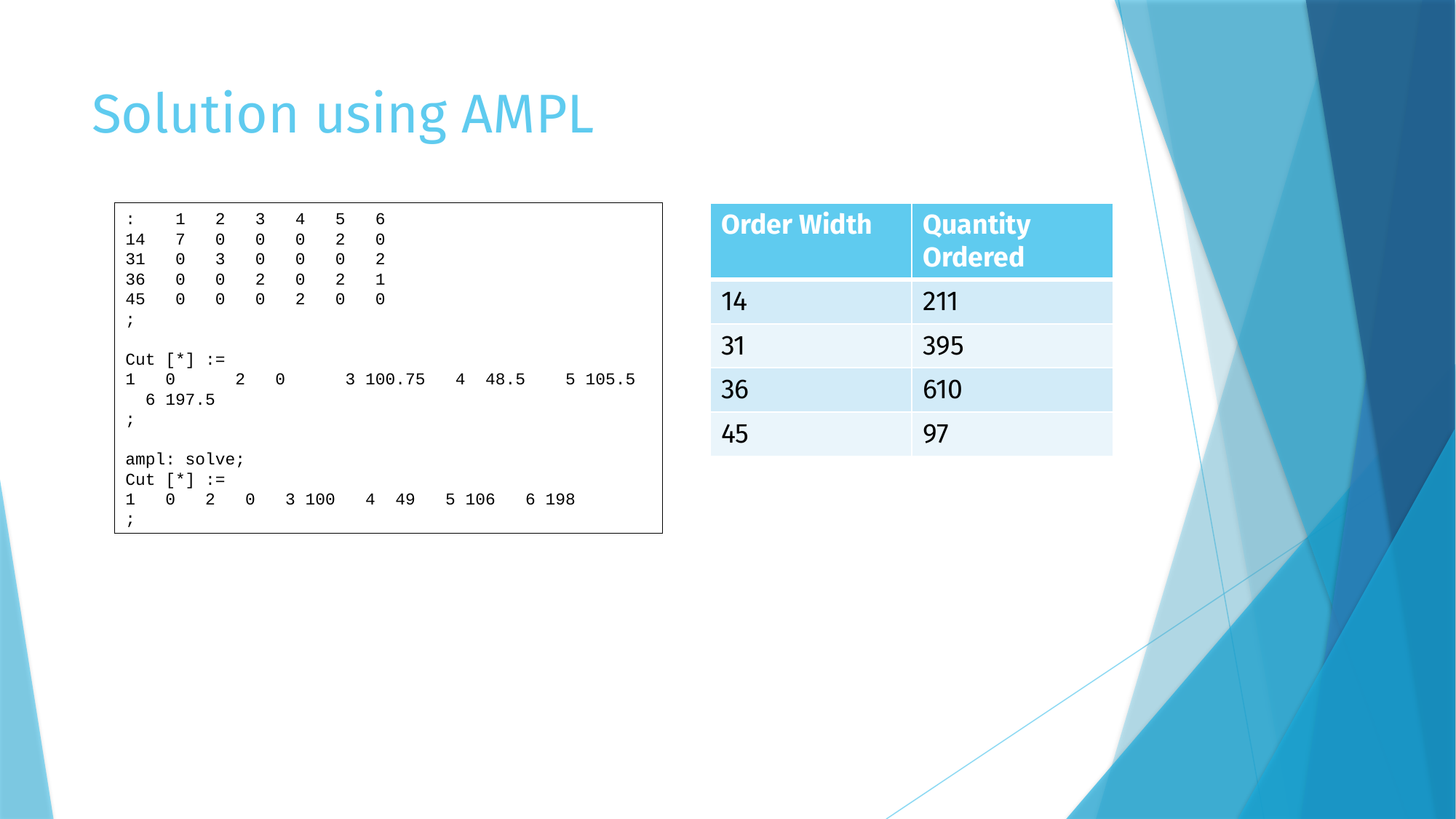

# Solution using AMPL
:    1   2   3   4   5   6
14   7   0   0   0   2   0
31   0   3   0   0   0   2
36   0   0   2   0   2   1
45   0   0   0   2   0   0
;

Cut [*] :=
1   0      2   0      3 100.75   4  48.5    5 105.5    6 197.5
;

ampl: solve;
Cut [*] :=
1   0   2   0   3 100   4  49   5 106   6 198
;
| Order Width | Quantity Ordered |
| --- | --- |
| 14 | 211 |
| 31 | 395 |
| 36 | 610 |
| 45 | 97 |